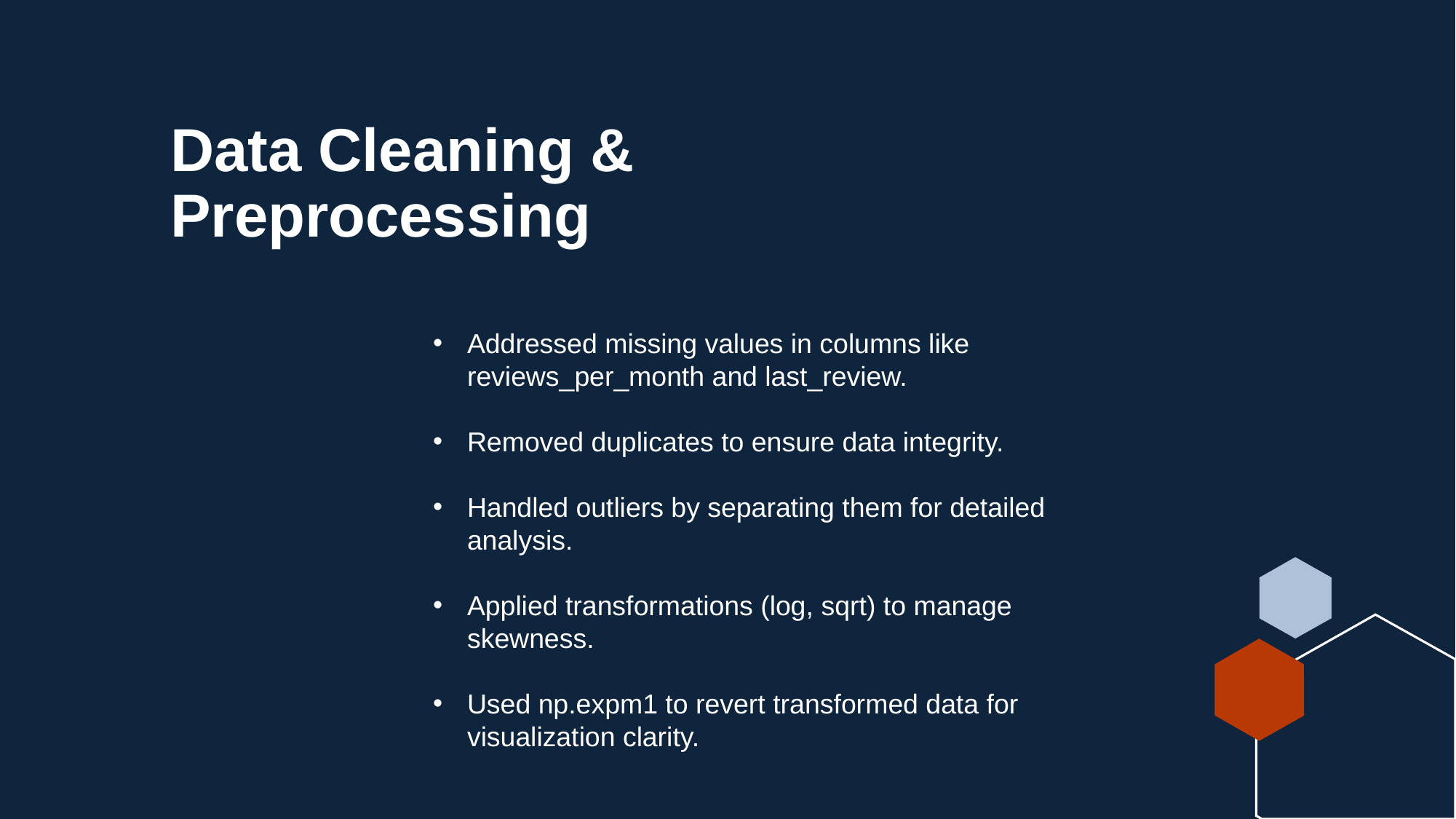

# Data Cleaning & Preprocessing
Addressed missing values in columns like reviews_per_month and last_review.

Removed duplicates to ensure data integrity.

Handled outliers by separating them for detailed analysis.

Applied transformations (log, sqrt) to manage skewness.

Used np.expm1 to revert transformed data for visualization clarity.